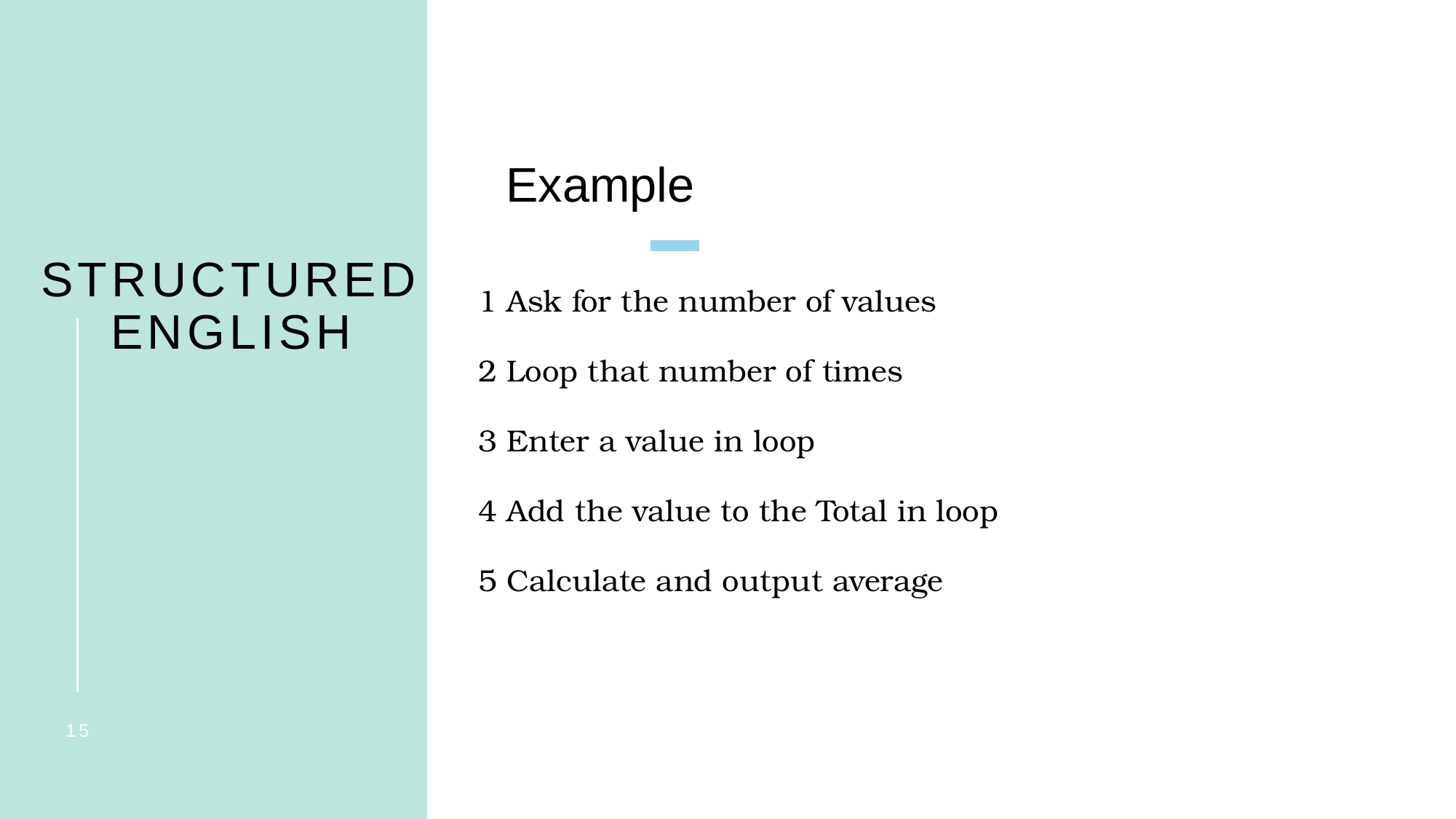

Example
# Structured English
1 Ask for the number of values
2 Loop that number of times
3 Enter a value in loop
4 Add the value to the Total in loop
5 Calculate and output average
15